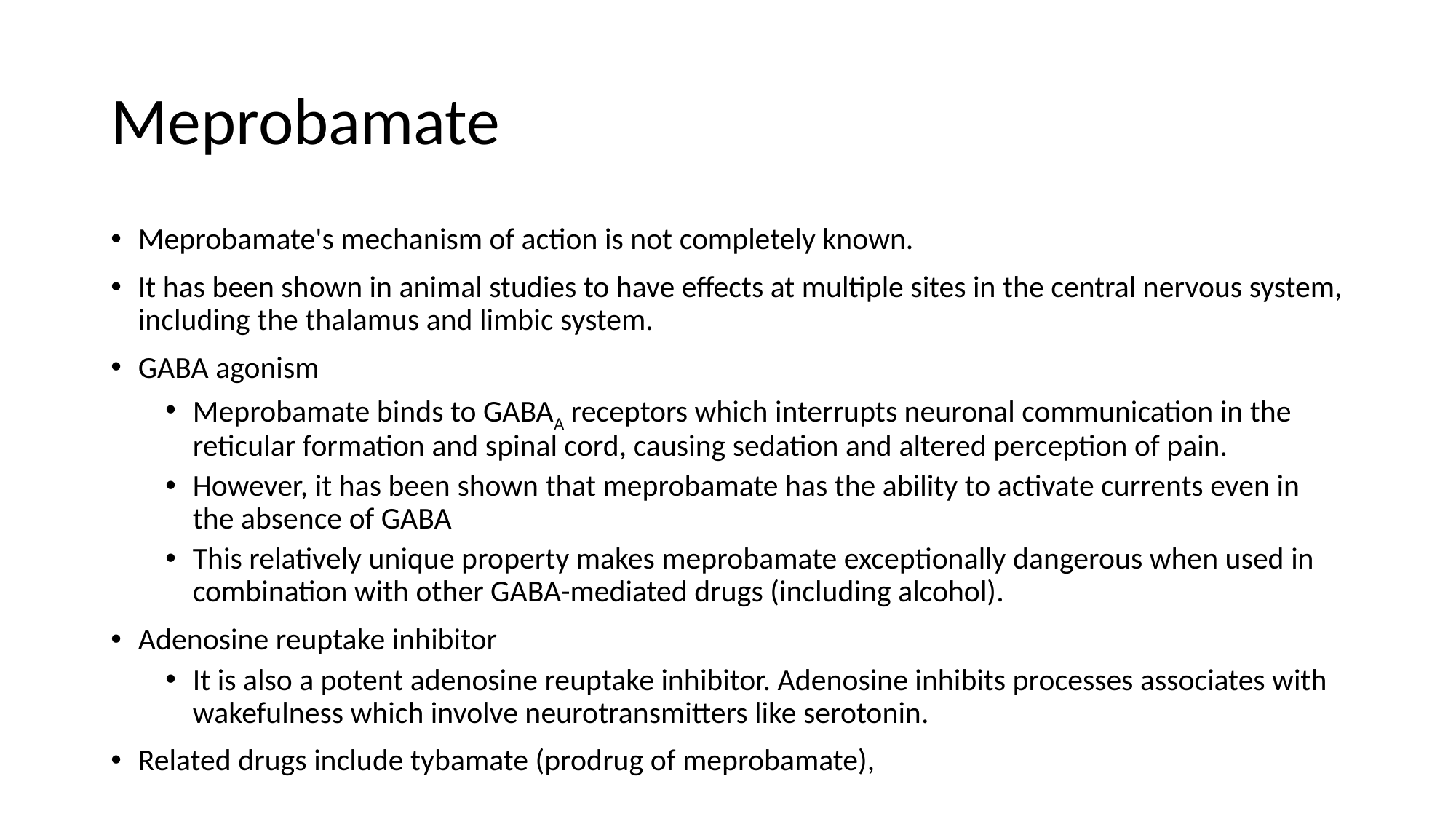

# Meprobamate
Meprobamate's mechanism of action is not completely known.
It has been shown in animal studies to have effects at multiple sites in the central nervous system, including the thalamus and limbic system.
GABA agonism
Meprobamate binds to GABAA receptors which interrupts neuronal communication in the reticular formation and spinal cord, causing sedation and altered perception of pain.
However, it has been shown that meprobamate has the ability to activate currents even in the absence of GABA
This relatively unique property makes meprobamate exceptionally dangerous when used in combination with other GABA-mediated drugs (including alcohol).
Adenosine reuptake inhibitor
It is also a potent adenosine reuptake inhibitor. Adenosine inhibits processes associates with wakefulness which involve neurotransmitters like serotonin.
Related drugs include tybamate (prodrug of meprobamate),